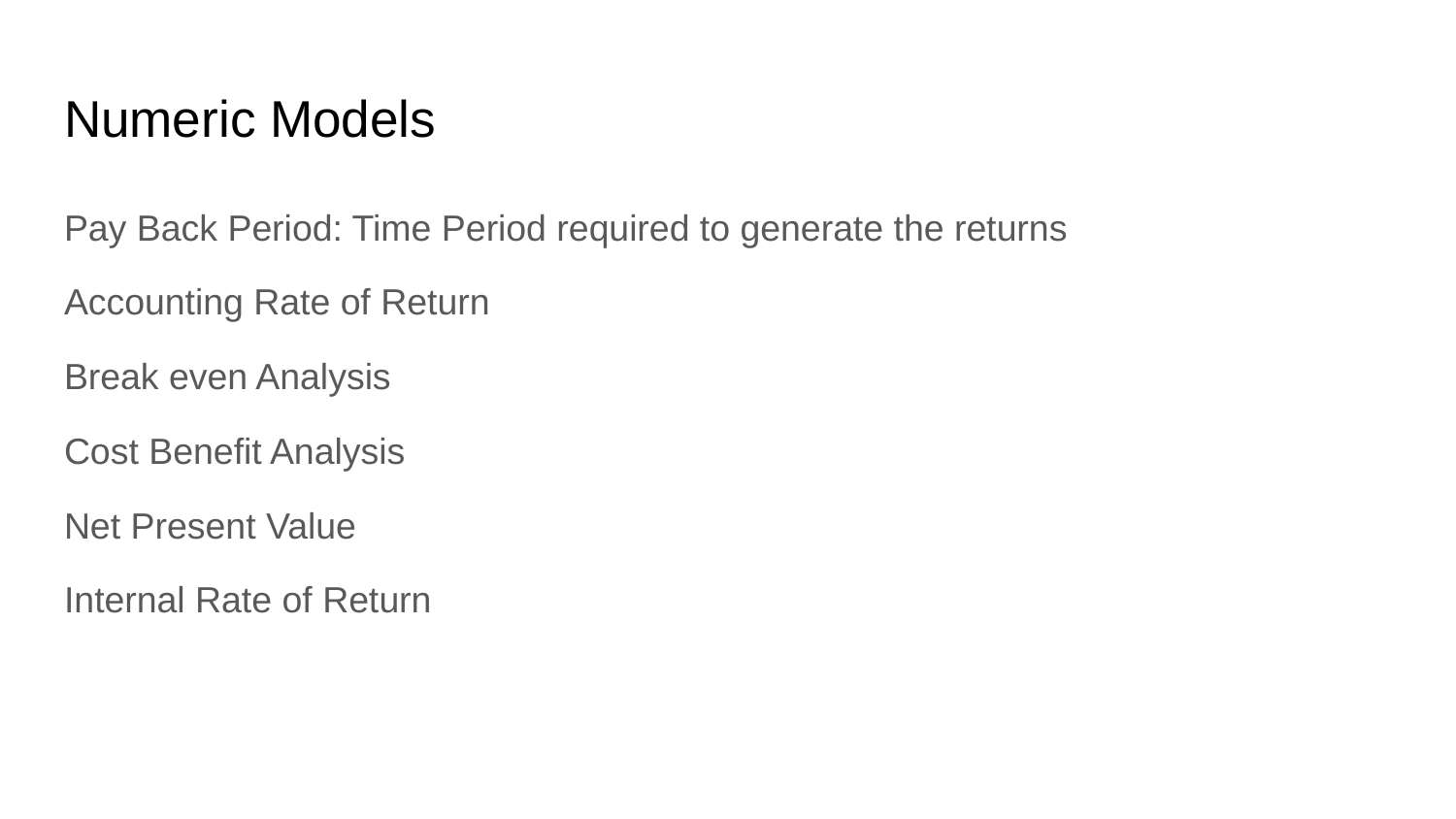

# Numeric Models
Pay Back Period: Time Period required to generate the returns
Accounting Rate of Return
Break even Analysis
Cost Benefit Analysis
Net Present Value
Internal Rate of Return